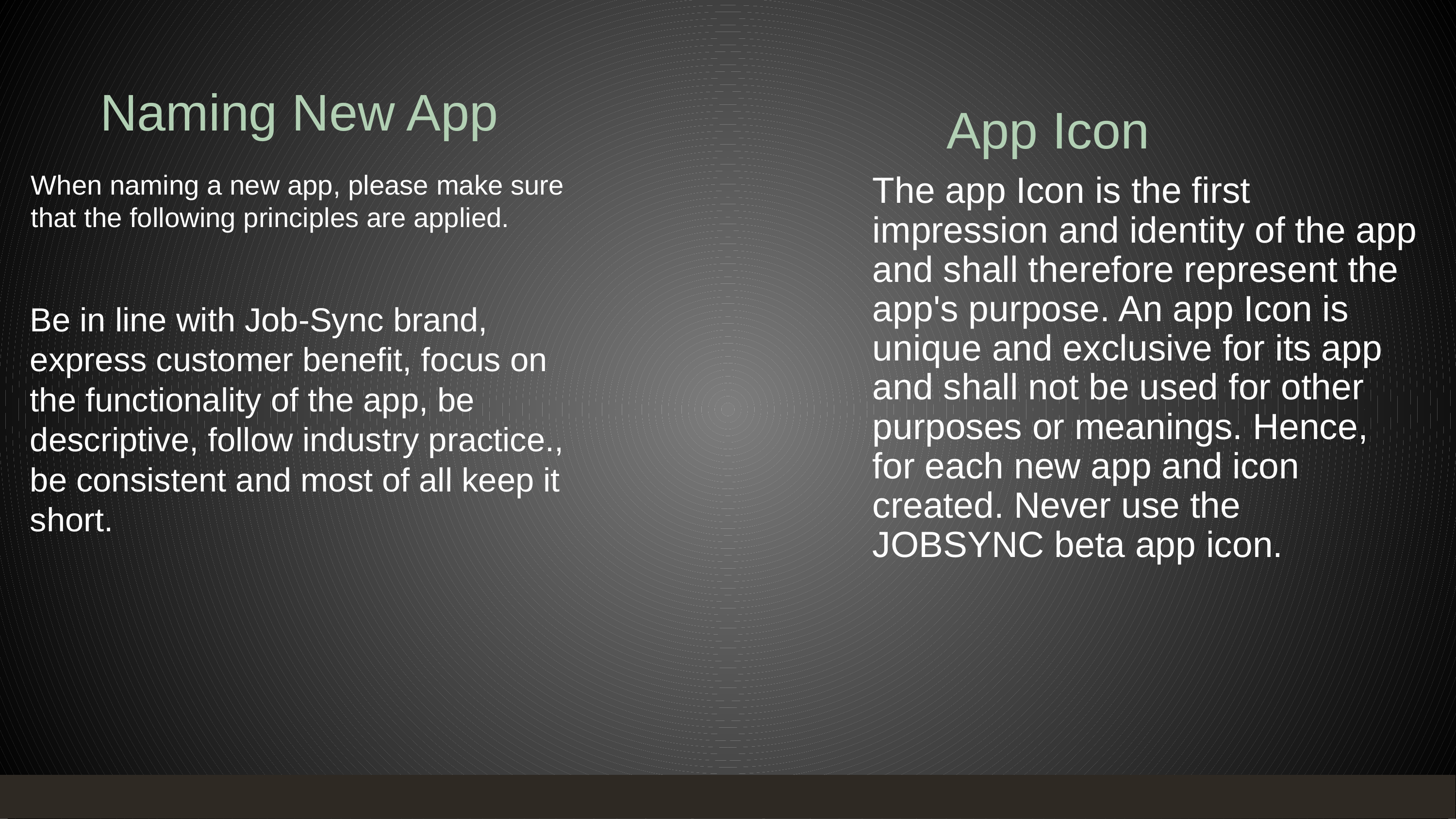

App Icon

Naming New App

When naming a new app, please make sure that the following principles are applied.

The app Icon is the first impression and identity of the app and shall therefore represent the app's purpose. An app Icon is unique and exclusive for its app and shall not be used for other purposes or meanings. Hence, for each new app and icon created. Never use the JOBSYNC beta app icon.

Be in line with Job-Sync brand, express customer benefit, focus on the functionality of the app, be descriptive, follow industry practice., be consistent and most of all keep it short.